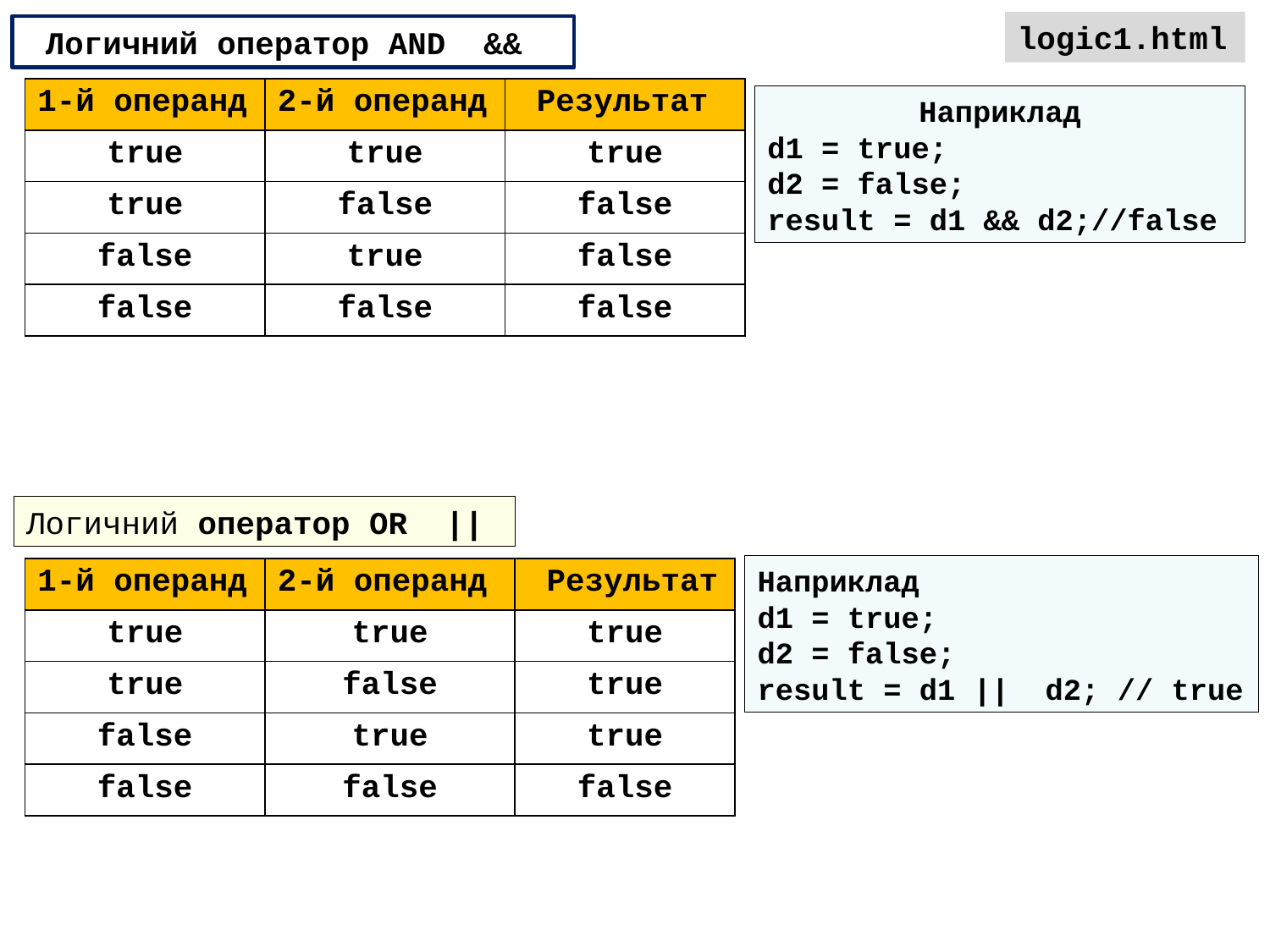

logic1.html
Логичний оператор AND  &&
| 1-й операнд | 2-й операнд | Результат |
| --- | --- | --- |
| true | true | true |
| true | false | false |
| false | true | false |
| false | false | false |
Наприклад
d1 = true;
d2 = false;
result = d1 && d2;//false
Логичний оператор OR  ||
Наприклад
d1 = true;
d2 = false;
result = d1 ||  d2; // true
| 1-й операнд | 2-й операнд | Результат |
| --- | --- | --- |
| true | true | true |
| true | false | true |
| false | true | true |
| false | false | false |